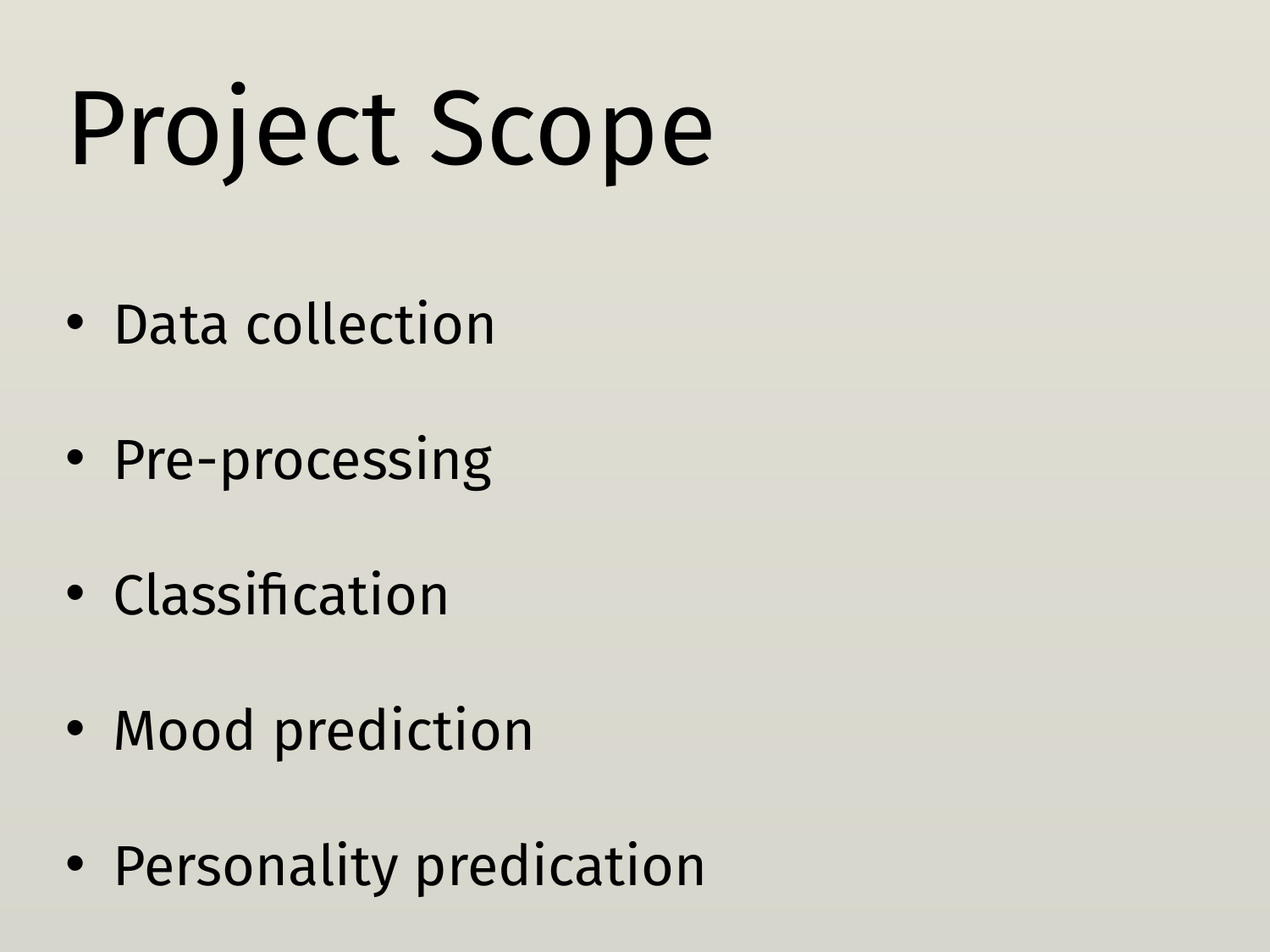

Project Scope

Data collection

Pre-processing

Classification

Mood prediction

Personality predication